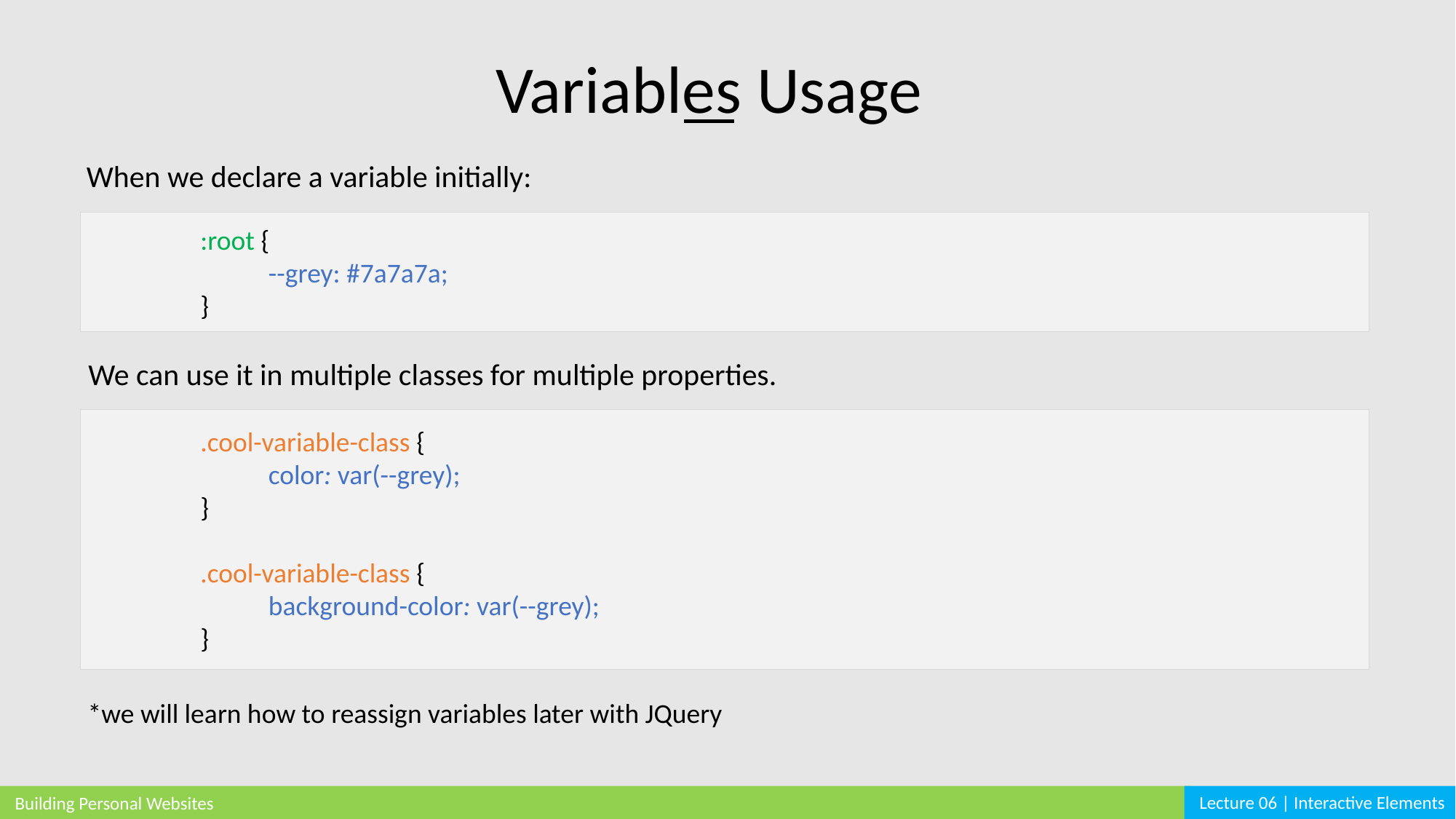

Variables Usage
When we declare a variable initially:
	:root {
	           --grey: #7a7a7a;
	}
We can use it in multiple classes for multiple properties.
	.cool-variable-class {
	           color: var(--grey);
	}

	.cool-variable-class {
	           background-color: var(--grey);
	}
*we will learn how to reassign variables later with JQuery
Lecture 06 | Interactive Elements

Building Personal Websites